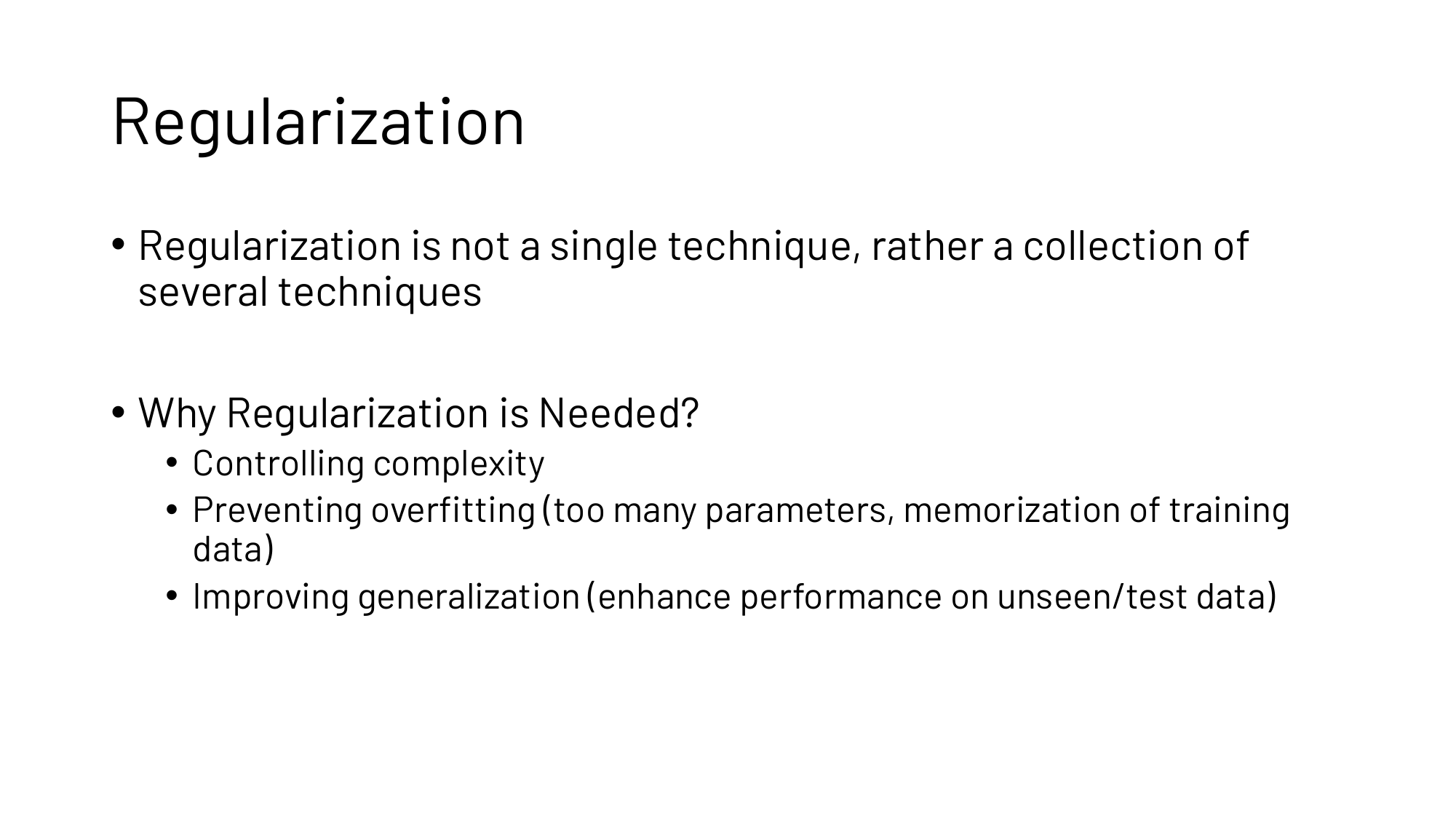

# Regularization
Regularization is not a single technique, rather a collection of several techniques

Why Regularization is Needed?
Controlling complexity
Preventing overfitting (too many parameters, memorization of training data)
Improving generalization (enhance performance on unseen/test data)